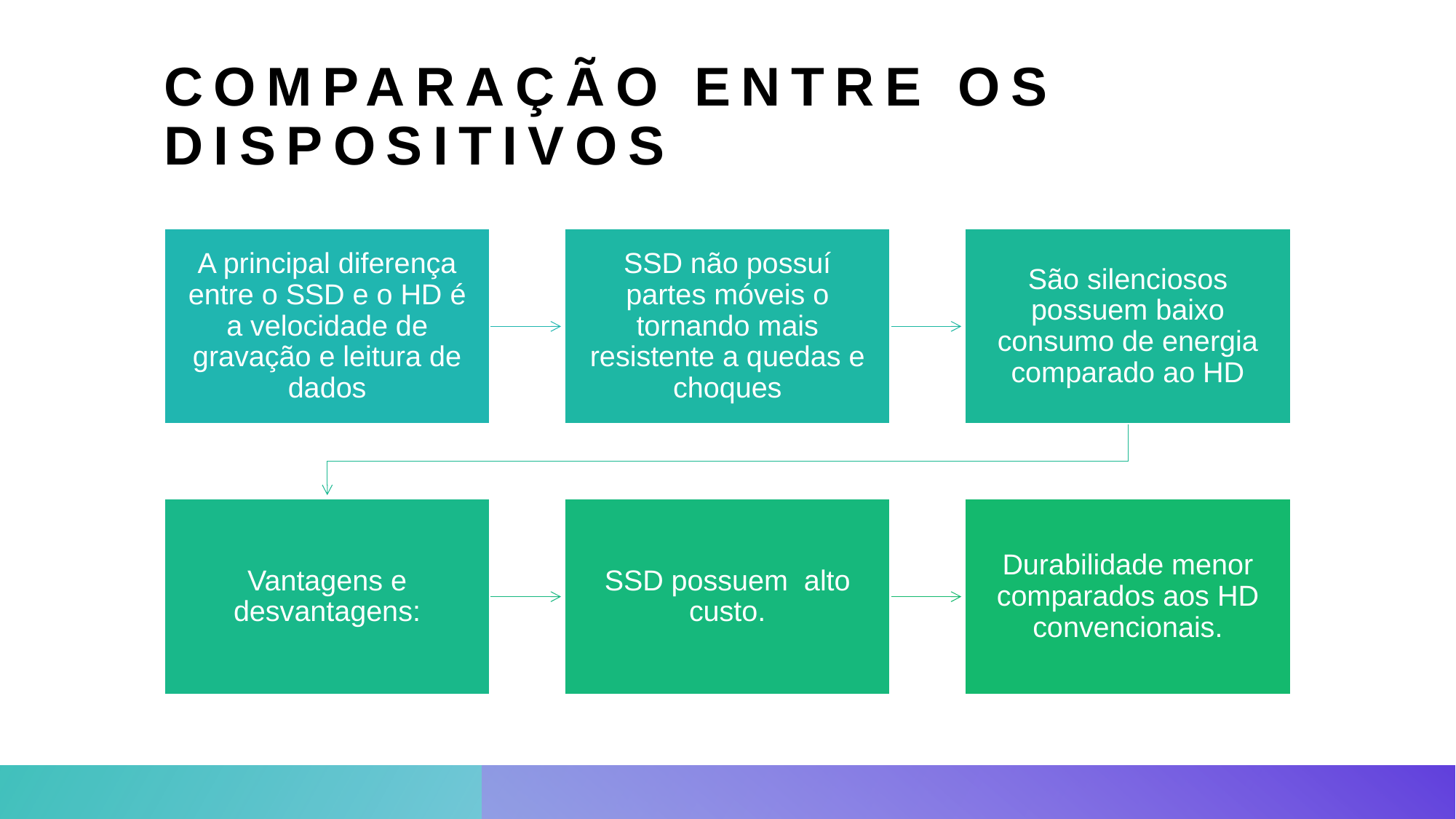

# Comparação entre os dispositivos

A principal diferença entre o SSD e o HD é a velocidade de gravação e leitura de dados

SSD não possuí partes móveis o tornando mais resistente a quedas e choques

São silenciosos possuem baixo consumo de energia comparado ao HD

Vantagens e desvantagens:

SSD possuem  alto custo.
Durabilidade menor comparados aos HD convencionais.